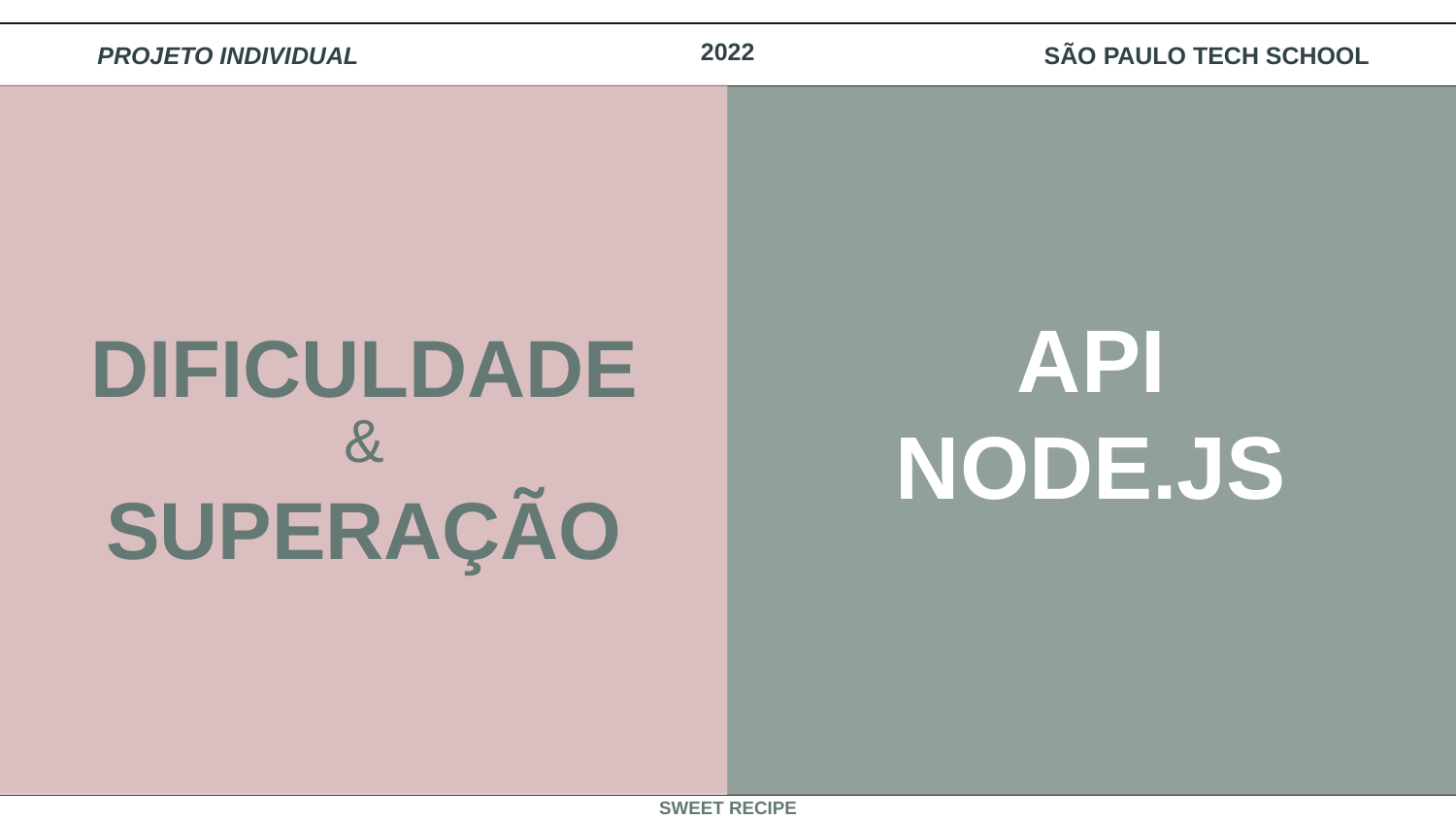

2022
PROJETO INDIVIDUAL
SÃO PAULO TECH SCHOOL

DIFICULDADE
API NODE.JS
&
# SUPERAÇÃO
SWEET RECIPE